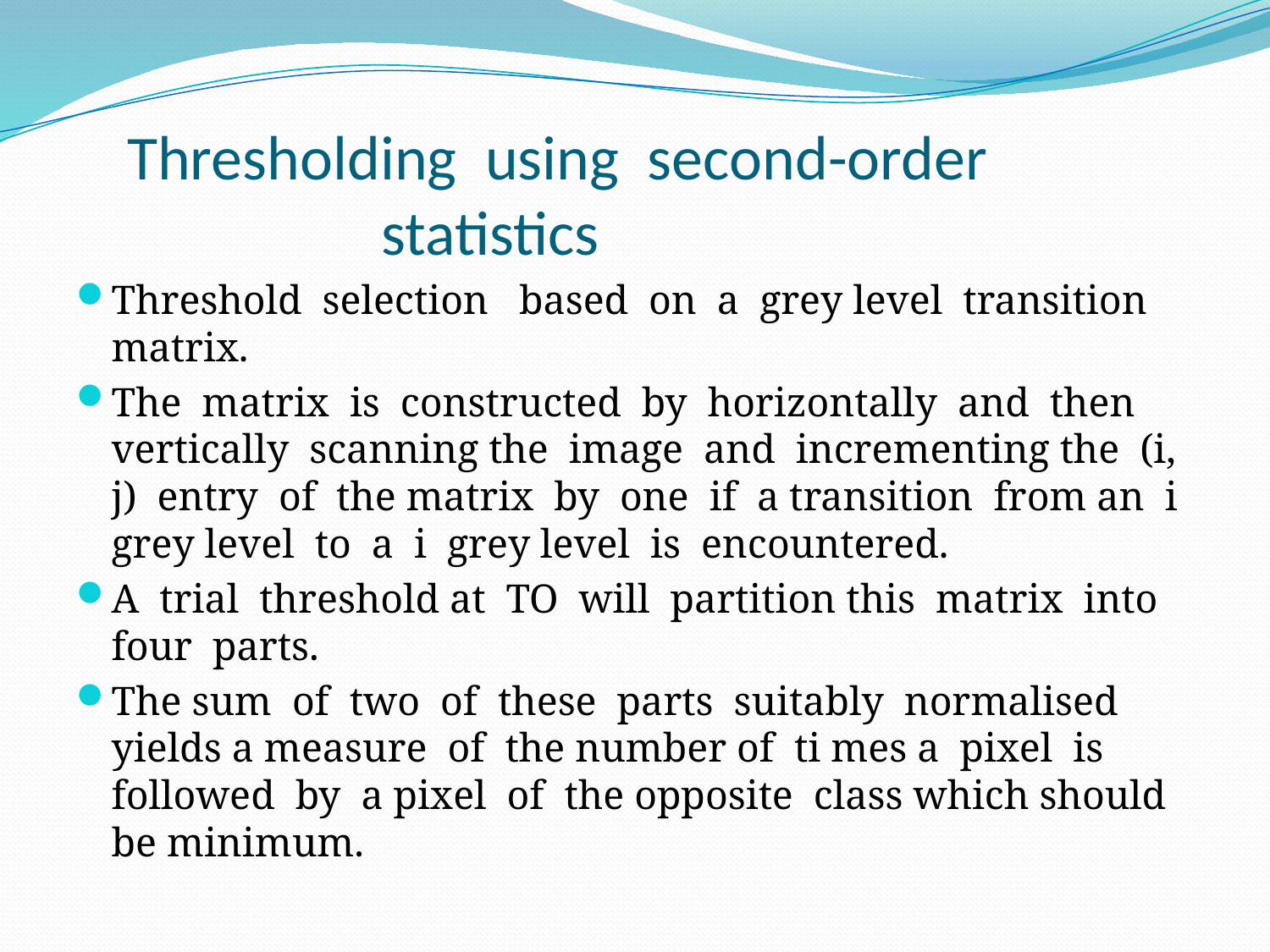

# Thresholding  using  second-order statistics
Threshold  selection   based  on  a  grey level  transition  matrix.
The  matrix  is  constructed  by  horizontally  and  then  vertically  scanning the  image  and  incrementing the  (i, j)  entry  of  the matrix  by  one  if  a transition  from an  i  grey level  to  a  i  grey level  is  encountered.
A  trial  threshold at  TO  will  partition this  matrix  into  four  parts.
The sum  of  two  of  these  parts  suitably  normalised  yields a measure  of  the number of  ti mes a  pixel  is  followed  by  a pixel  of  the opposite  class which should be minimum.